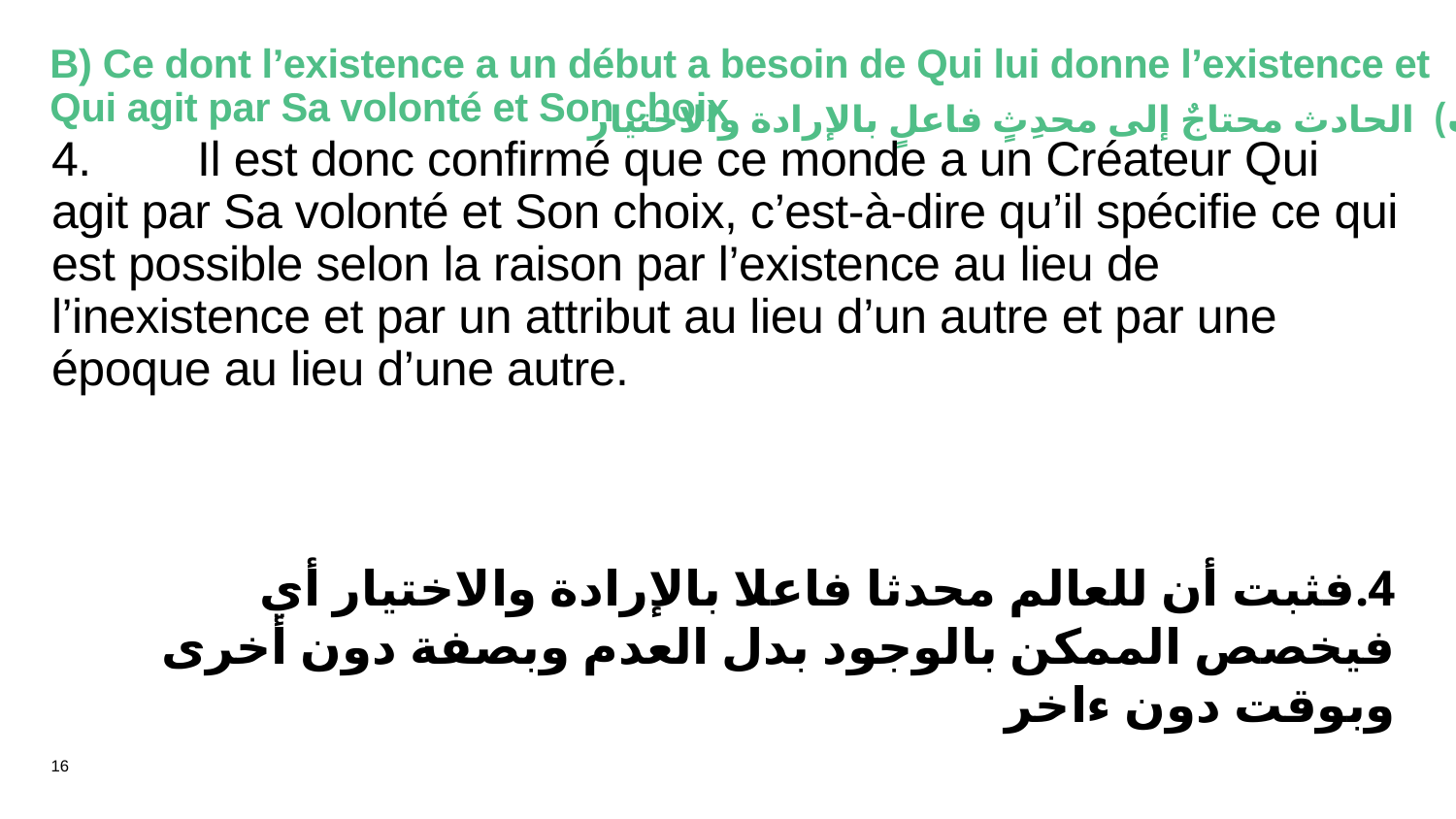

# B) Ce dont l’existence a un début a besoin de Qui lui donne l’existence et Qui agit par Sa volonté et Son choix
ب)  الحادث محتاجٌ إلى محدِثٍ فاعلٍ بالإرادة والاختيار
4.	Il est donc confirmé que ce monde a un Créateur Qui agit par Sa volonté et Son choix, c’est-à-dire qu’il spécifie ce qui est possible selon la raison par l’existence au lieu de l’inexistence et par un attribut au lieu d’un autre et par une époque au lieu d’une autre.
4.	فثبت أن للعالم محدثا فاعلا بالإرادة والاختيار أي فيخصص الممكن بالوجود بدل العدم وبصفة دون أخرى وبوقت دون ءاخر